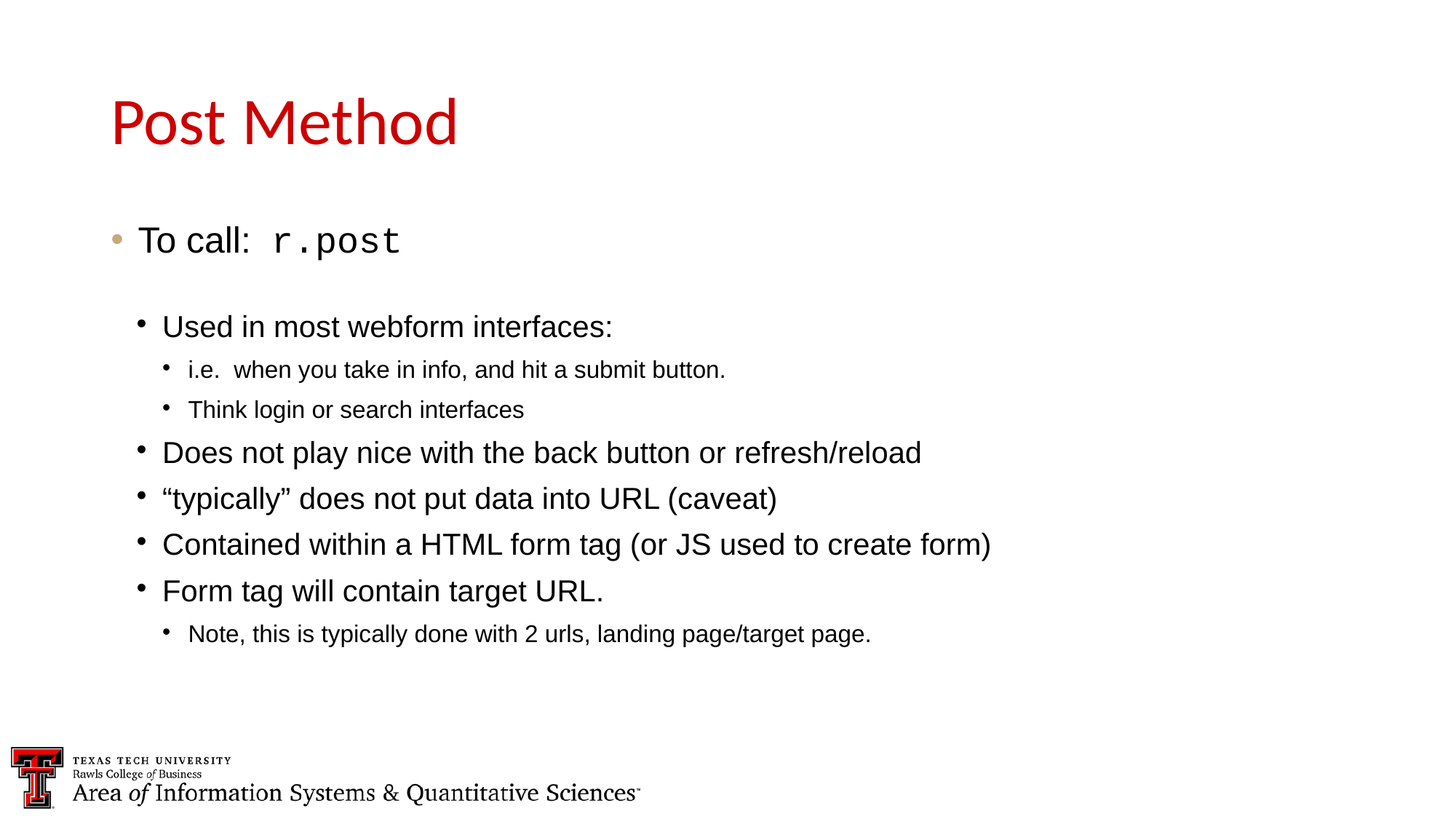

Post Method
To call:  r.post
Used in most webform interfaces:
i.e.  when you take in info, and hit a submit button.
Think login or search interfaces
Does not play nice with the back button or refresh/reload
“typically” does not put data into URL (caveat)
Contained within a HTML form tag (or JS used to create form)
Form tag will contain target URL.
Note, this is typically done with 2 urls, landing page/target page.